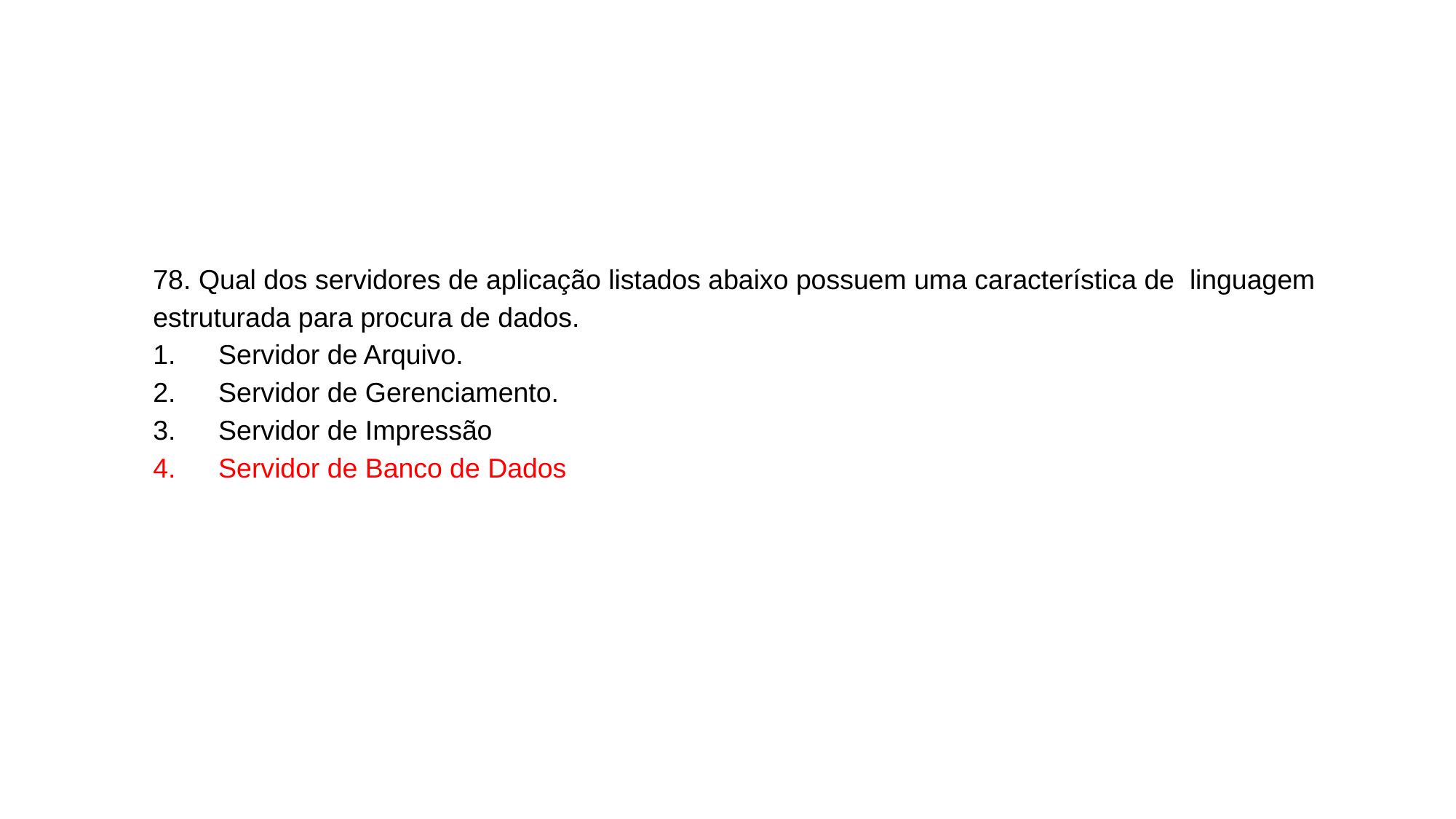

78. Qual dos servidores de aplicação listados abaixo possuem uma característica de  linguagem  estruturada para procura de dados.
1. Servidor de Arquivo.
2. Servidor de Gerenciamento.
3. Servidor de Impressão
4. Servidor de Banco de Dados